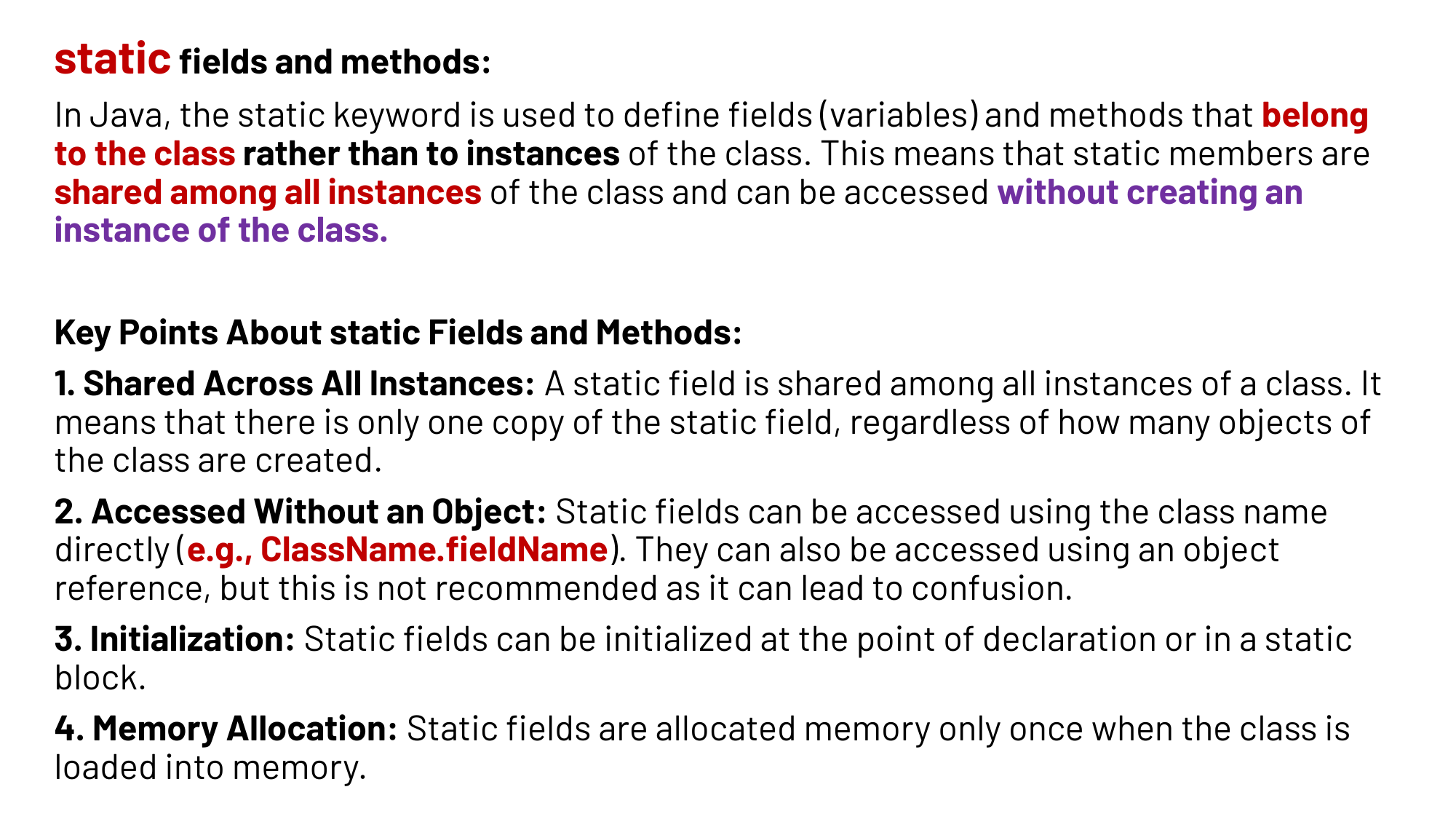

static fields and methods:
In Java, the static keyword is used to define fields (variables) and methods that belong to the class rather than to instances of the class. This means that static members are shared among all instances of the class and can be accessed without creating an instance of the class.

Key Points About static Fields and Methods:
1. Shared Across All Instances: A static field is shared among all instances of a class. It means that there is only one copy of the static field, regardless of how many objects of the class are created.
2. Accessed Without an Object: Static fields can be accessed using the class name directly (e.g., ClassName.fieldName). They can also be accessed using an object reference, but this is not recommended as it can lead to confusion.
3. Initialization: Static fields can be initialized at the point of declaration or in a static block.
4. Memory Allocation: Static fields are allocated memory only once when the class is loaded into memory.